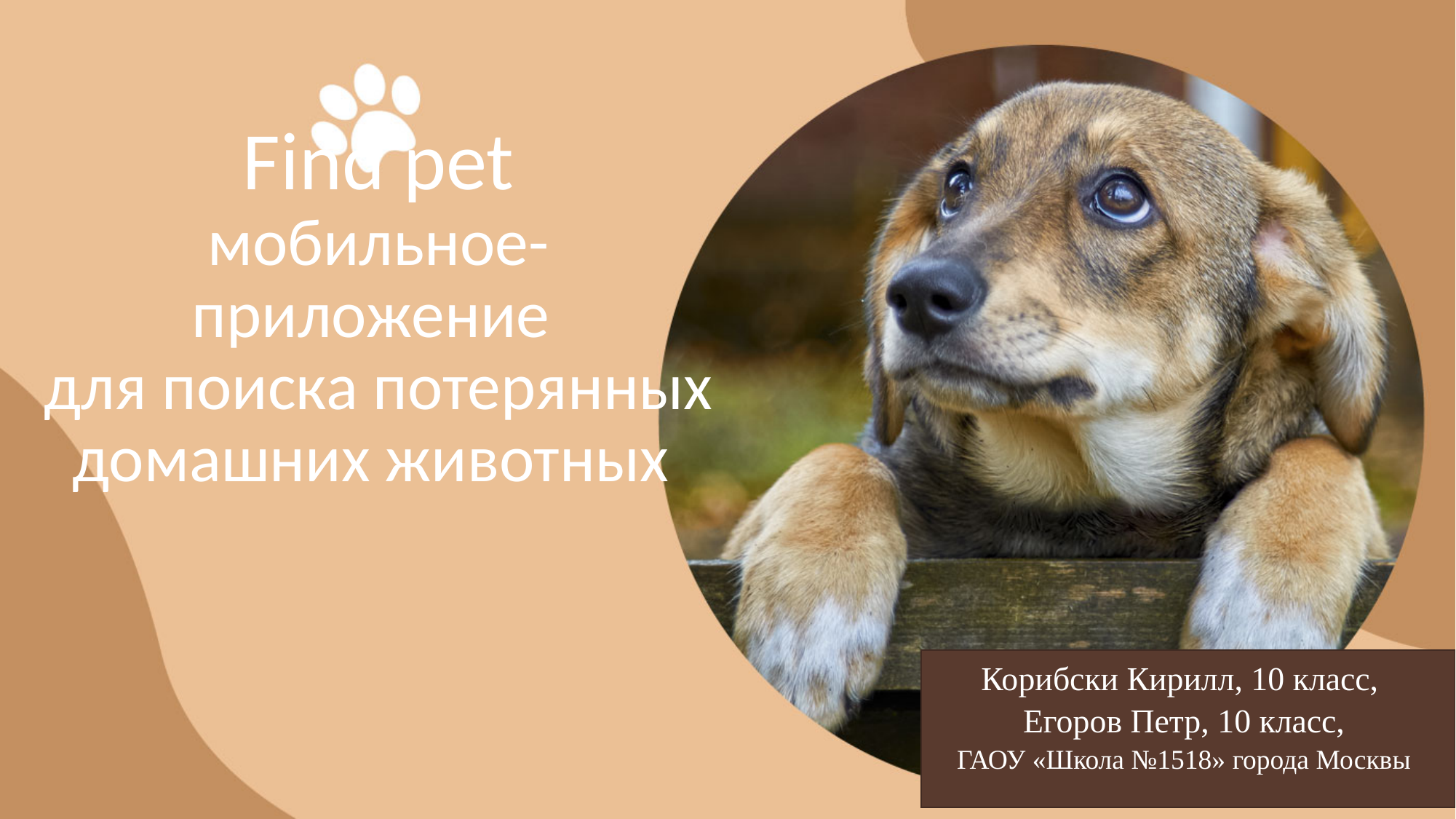

# Find pet мобильное-приложение для поиска потерянных домашних животных
Корибски Кирилл, 10 класс,
Егоров Петр, 10 класс,
ГАОУ «Школа №1518» города Москвы